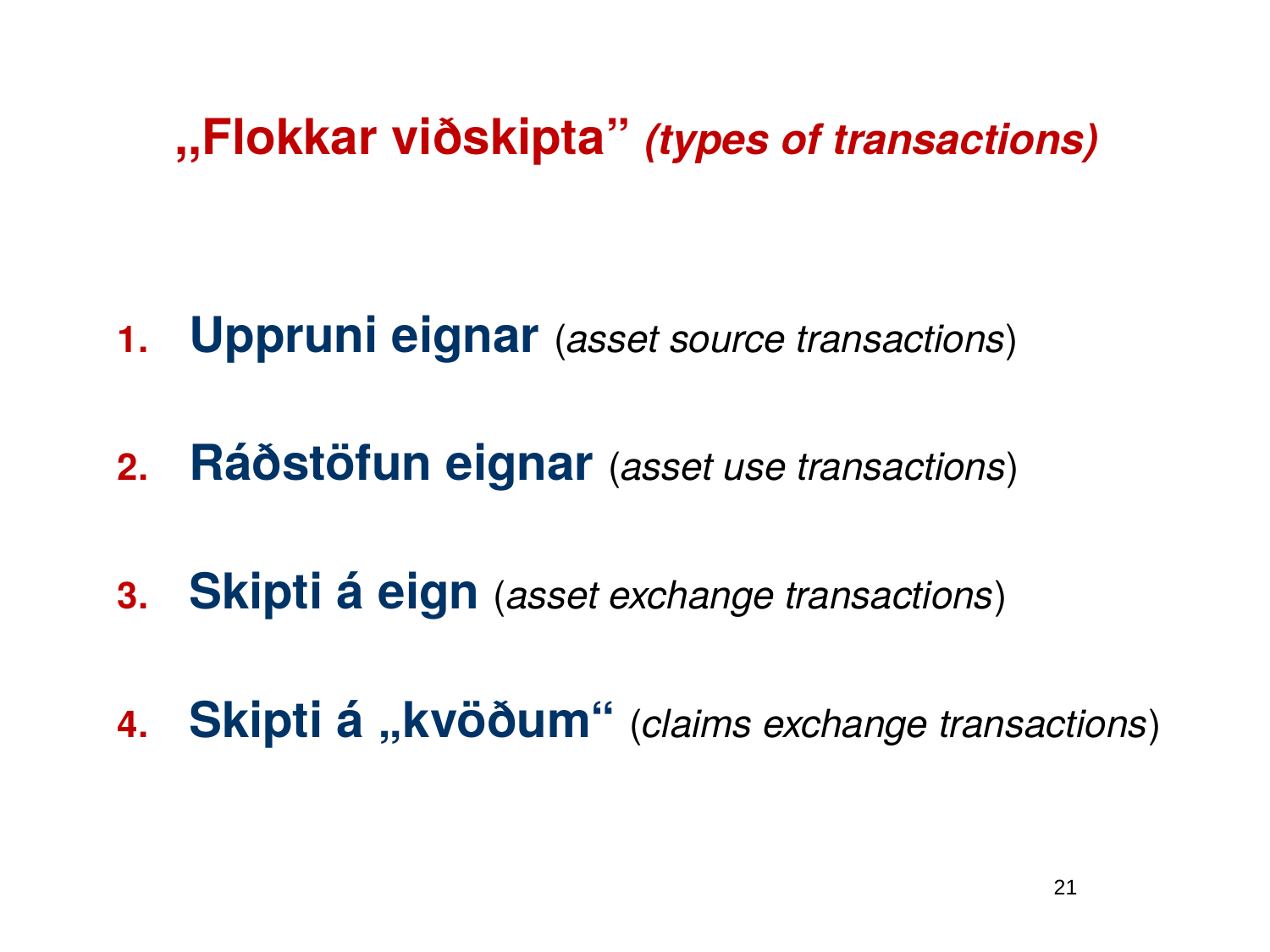

# ,,Flokkar viðskipta” (types of transactions)

Uppruni eignar (asset source transactions)
Ráðstöfun eignar (asset use transactions)
Skipti á eign (asset exchange transactions)
Skipti á „kvöðum“ (claims exchange transactions)

21